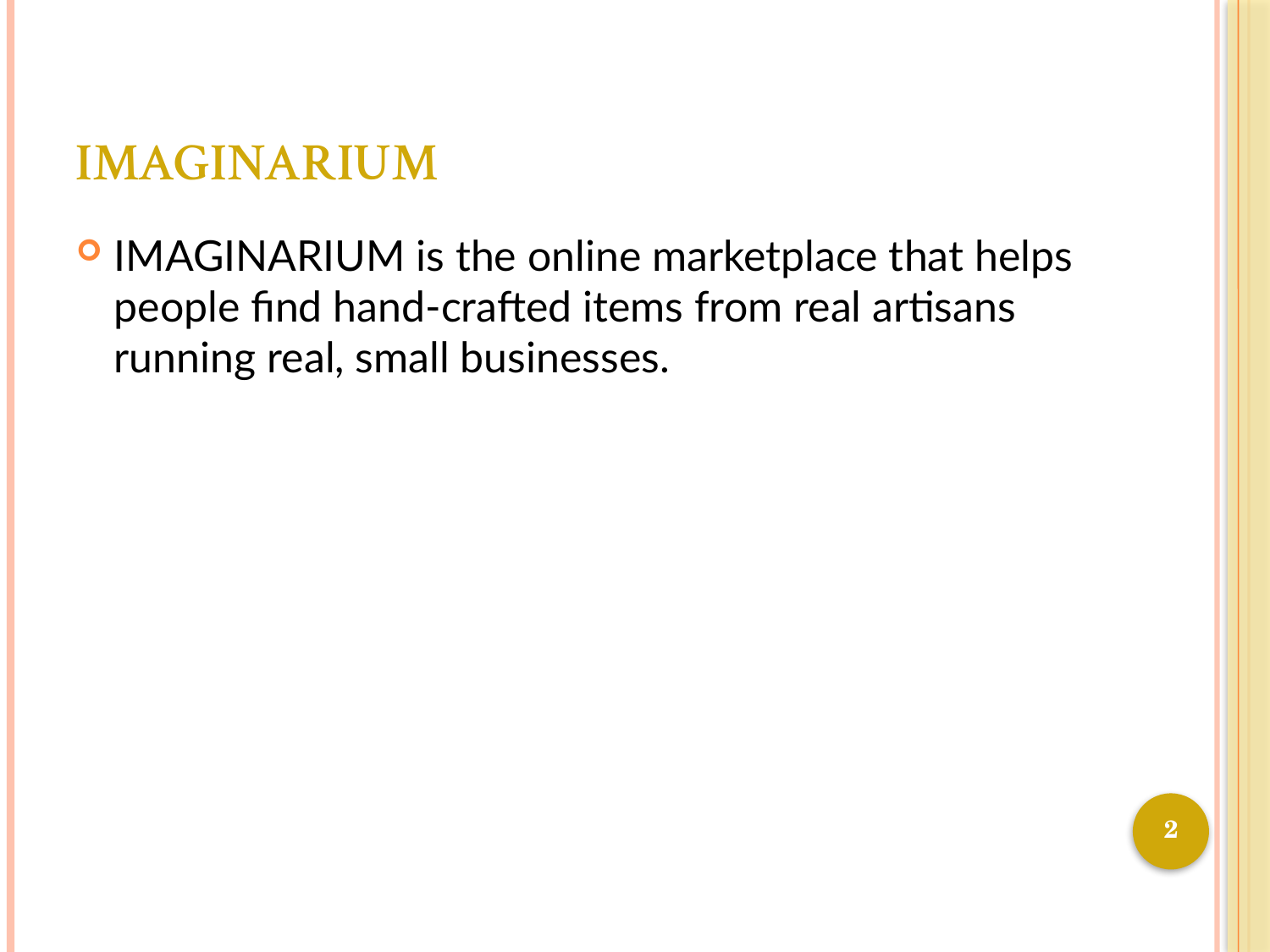

# Imaginarium
IMAGINARIUM is the online marketplace that helps people find hand-crafted items from real artisans running real, small businesses.
2